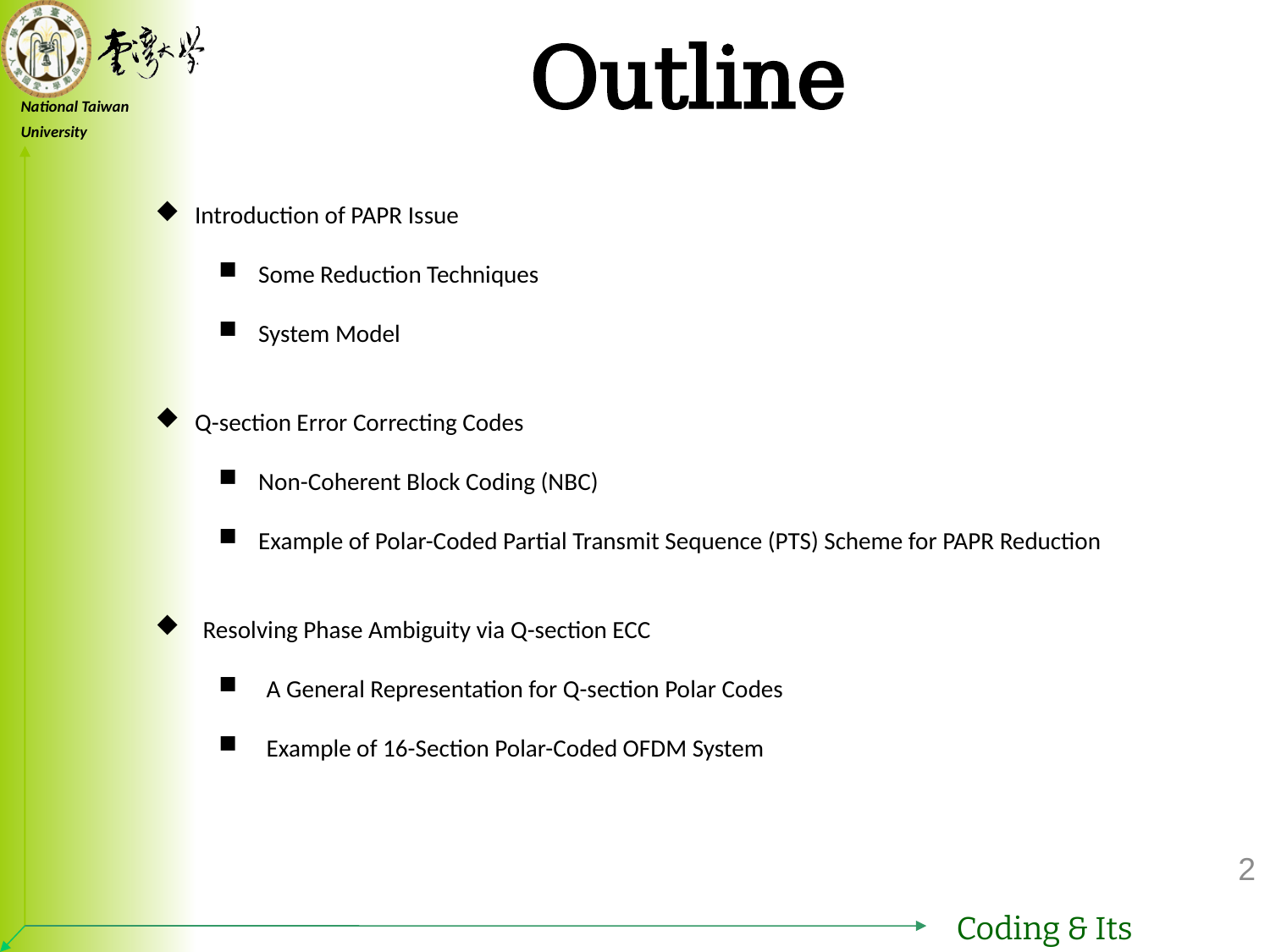

# Outline
Introduction of PAPR Issue

Some Reduction Techniques

System Model

Q-section Error Correcting Codes

Non-Coherent Block Coding (NBC)

Example of Polar-Coded Partial Transmit Sequence (PTS) Scheme for PAPR Reduction

Resolving Phase Ambiguity via Q-section ECC

A General Representation for Q-section Polar Codes

Example of 16-Section Polar-Coded OFDM System